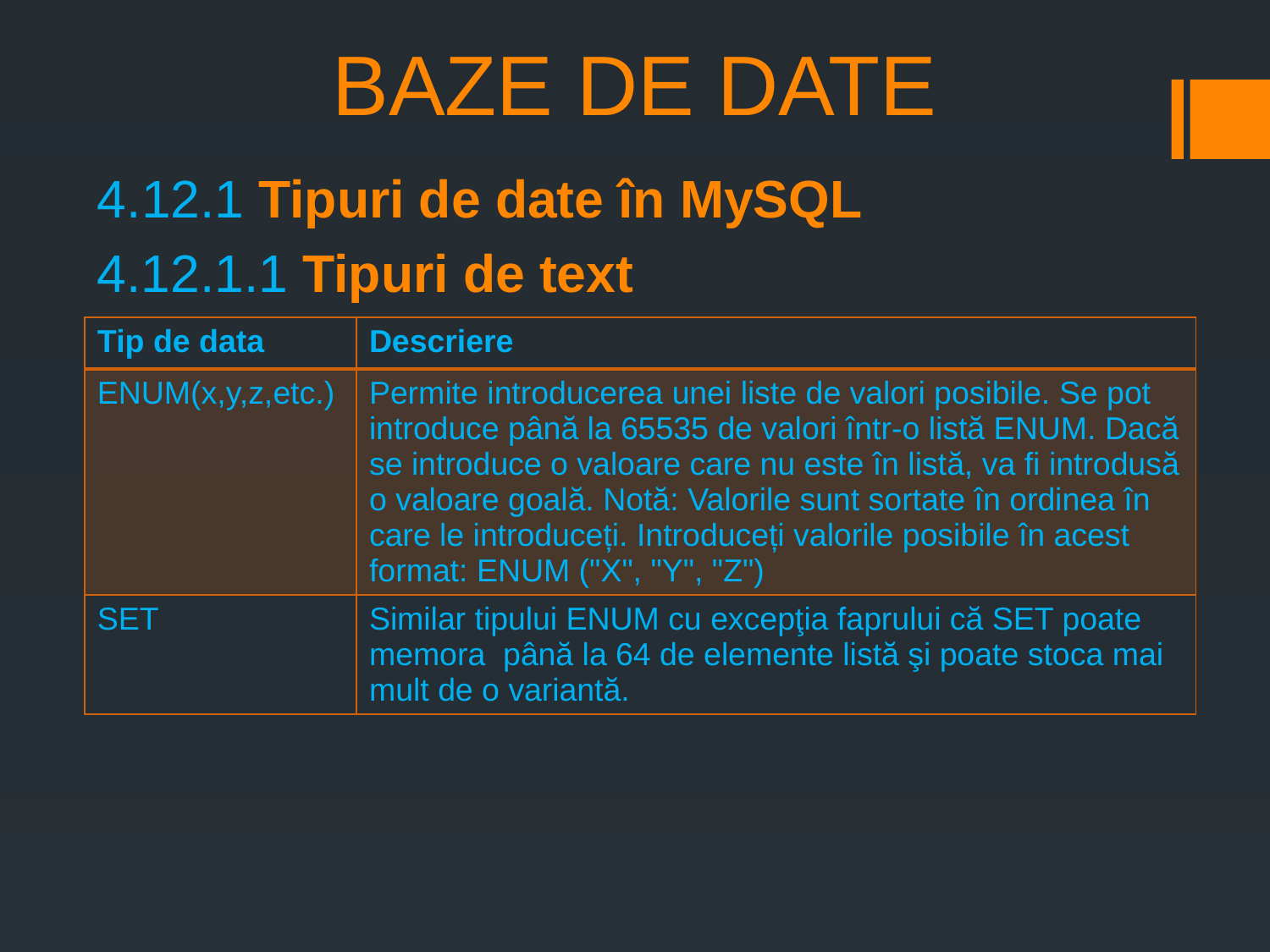

# BAZE DE DATE
4.12.1 Tipuri de date în MySQL
4.12.1.1 Tipuri de text

| Tip de data | Descriere |
| --- | --- |
| ENUM(x,y,z,etc.) | Permite introducerea unei liste de valori posibile. Se pot introduce până la 65535 de valori într-o listă ENUM. Dacă se introduce o valoare care nu este în listă, va fi introdusă o valoare goală. Notă: Valorile sunt sortate în ordinea în care le introduceți. Introduceți valorile posibile în acest format: ENUM ("X", "Y", "Z") |
| SET | Similar tipului ENUM cu excepţia faprului că SET poate memora până la 64 de elemente listă şi poate stoca mai mult de o variantă. |